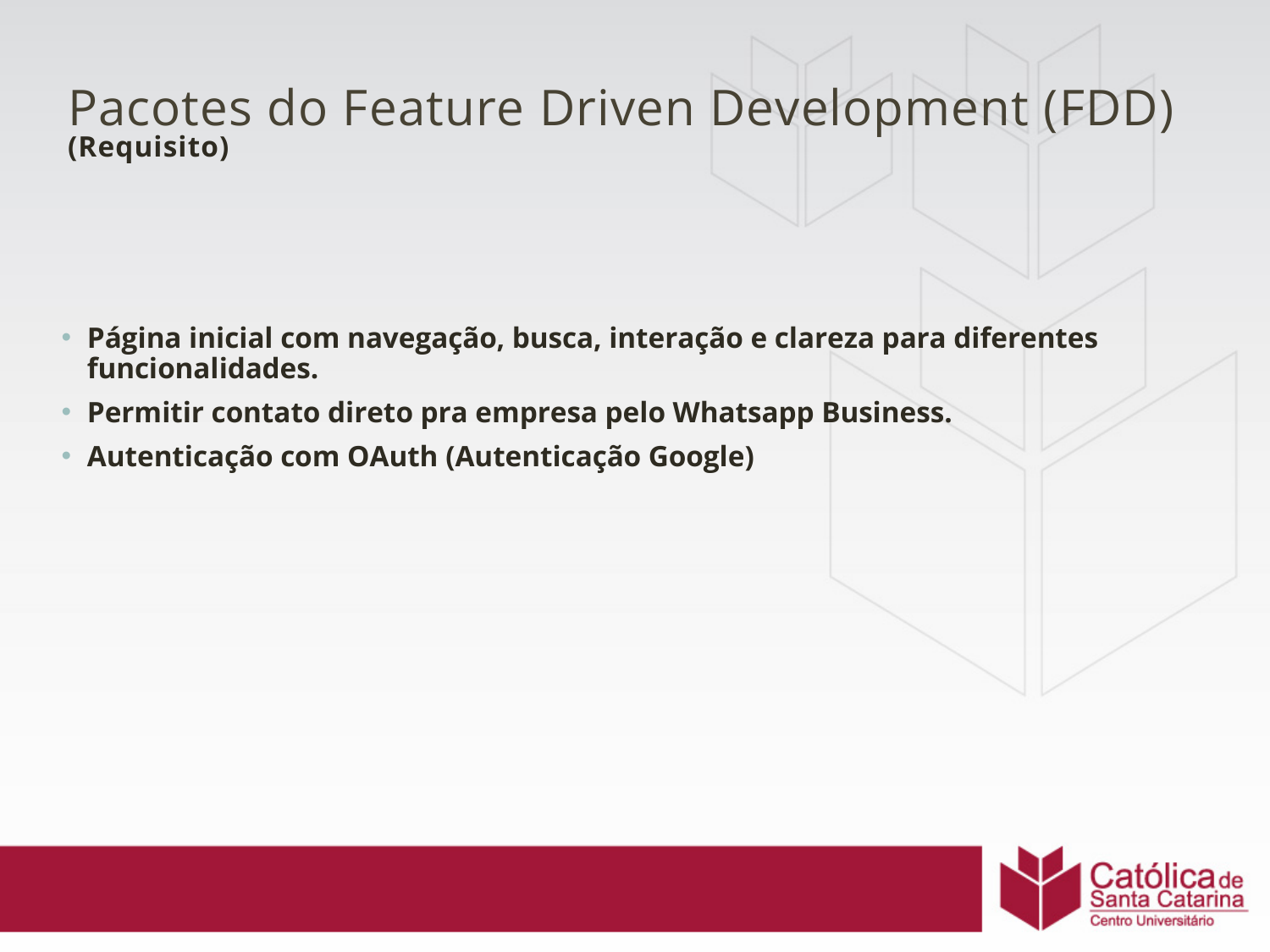

# Pacotes do Feature Driven Development (FDD) (Requisito)
Página inicial com navegação, busca, interação e clareza para diferentes funcionalidades.
Permitir contato direto pra empresa pelo Whatsapp Business.
Autenticação com OAuth (Autenticação Google)